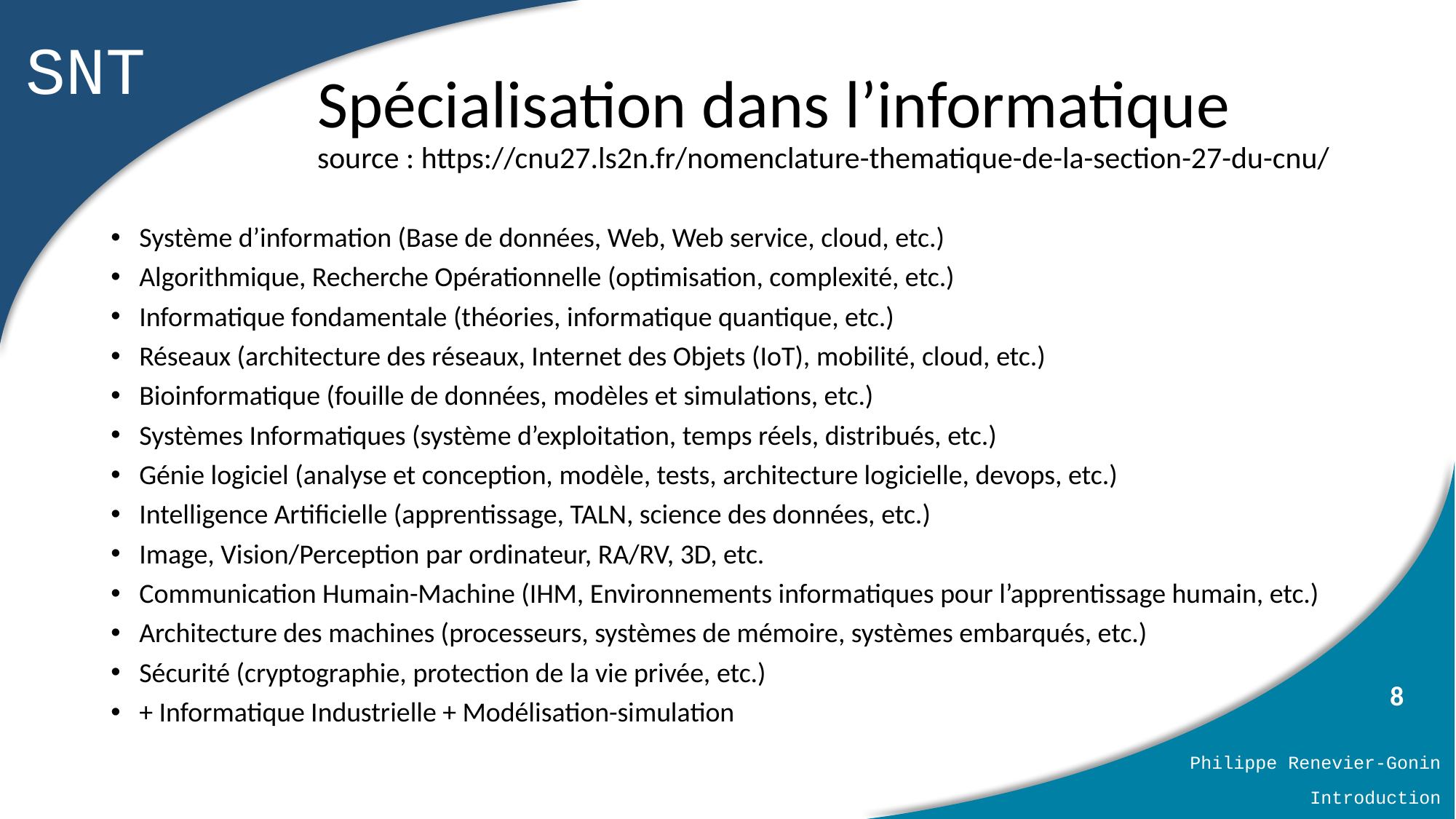

# Spécialisation dans l’informatique source : https://cnu27.ls2n.fr/nomenclature-thematique-de-la-section-27-du-cnu/
Système d’information (Base de données, Web, Web service, cloud, etc.)
Algorithmique, Recherche Opérationnelle (optimisation, complexité, etc.)
Informatique fondamentale (théories, informatique quantique, etc.)
Réseaux (architecture des réseaux, Internet des Objets (IoT), mobilité, cloud, etc.)
Bioinformatique (fouille de données, modèles et simulations, etc.)
Systèmes Informatiques (système d’exploitation, temps réels, distribués, etc.)
Génie logiciel (analyse et conception, modèle, tests, architecture logicielle, devops, etc.)
Intelligence Artificielle (apprentissage, TALN, science des données, etc.)
Image, Vision/Perception par ordinateur, RA/RV, 3D, etc.
Communication Humain-Machine (IHM, Environnements informatiques pour l’apprentissage humain, etc.)
Architecture des machines (processeurs, systèmes de mémoire, systèmes embarqués, etc.)
Sécurité (cryptographie, protection de la vie privée, etc.)
+ Informatique Industrielle + Modélisation-simulation